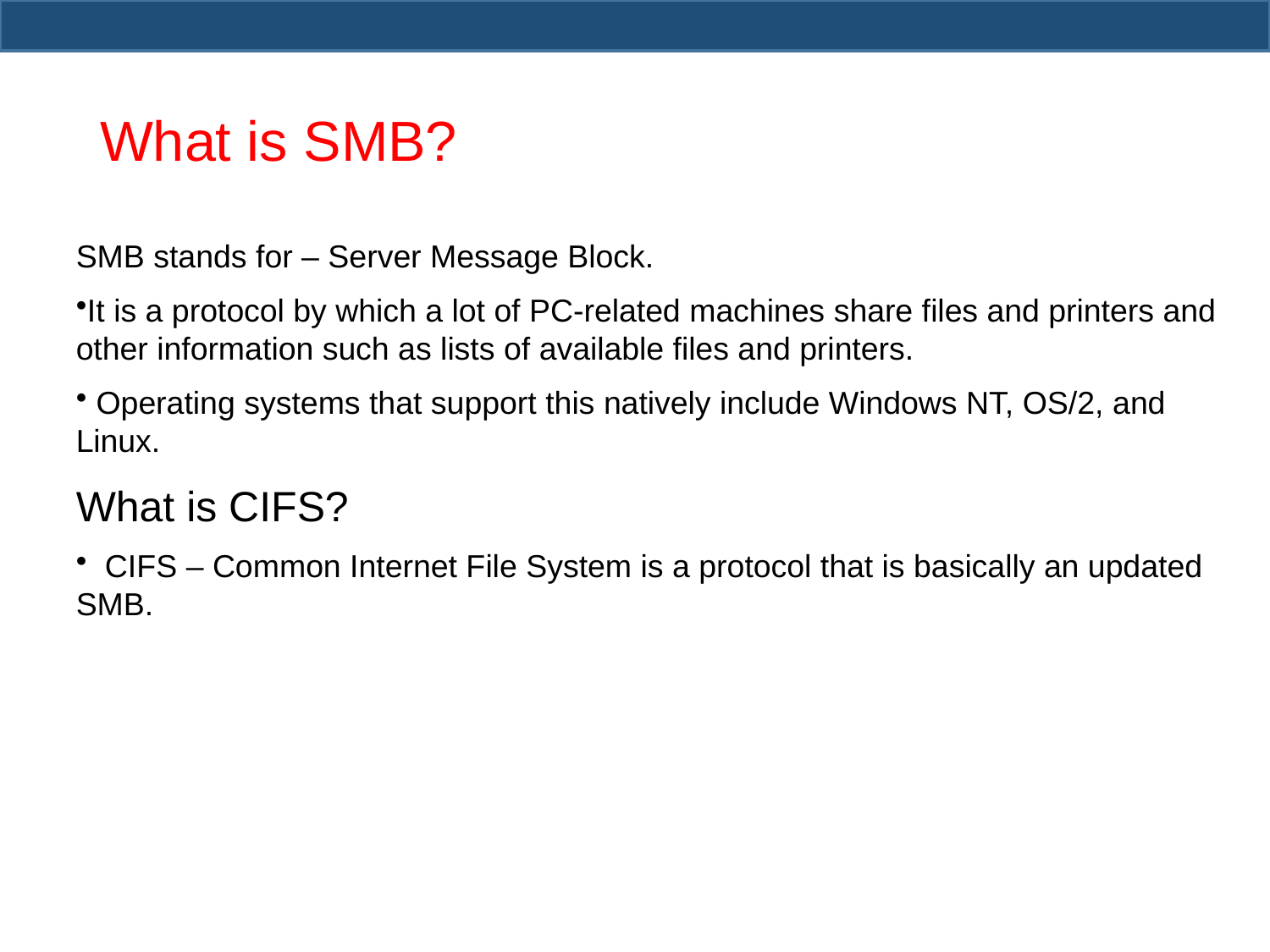

# What is SMB?
SMB stands for – Server Message Block.
It is a protocol by which a lot of PC-related machines share files and printers and other information such as lists of available files and printers.
 Operating systems that support this natively include Windows NT, OS/2, and Linux.
What is CIFS?
  CIFS – Common Internet File System is a protocol that is basically an updated SMB.